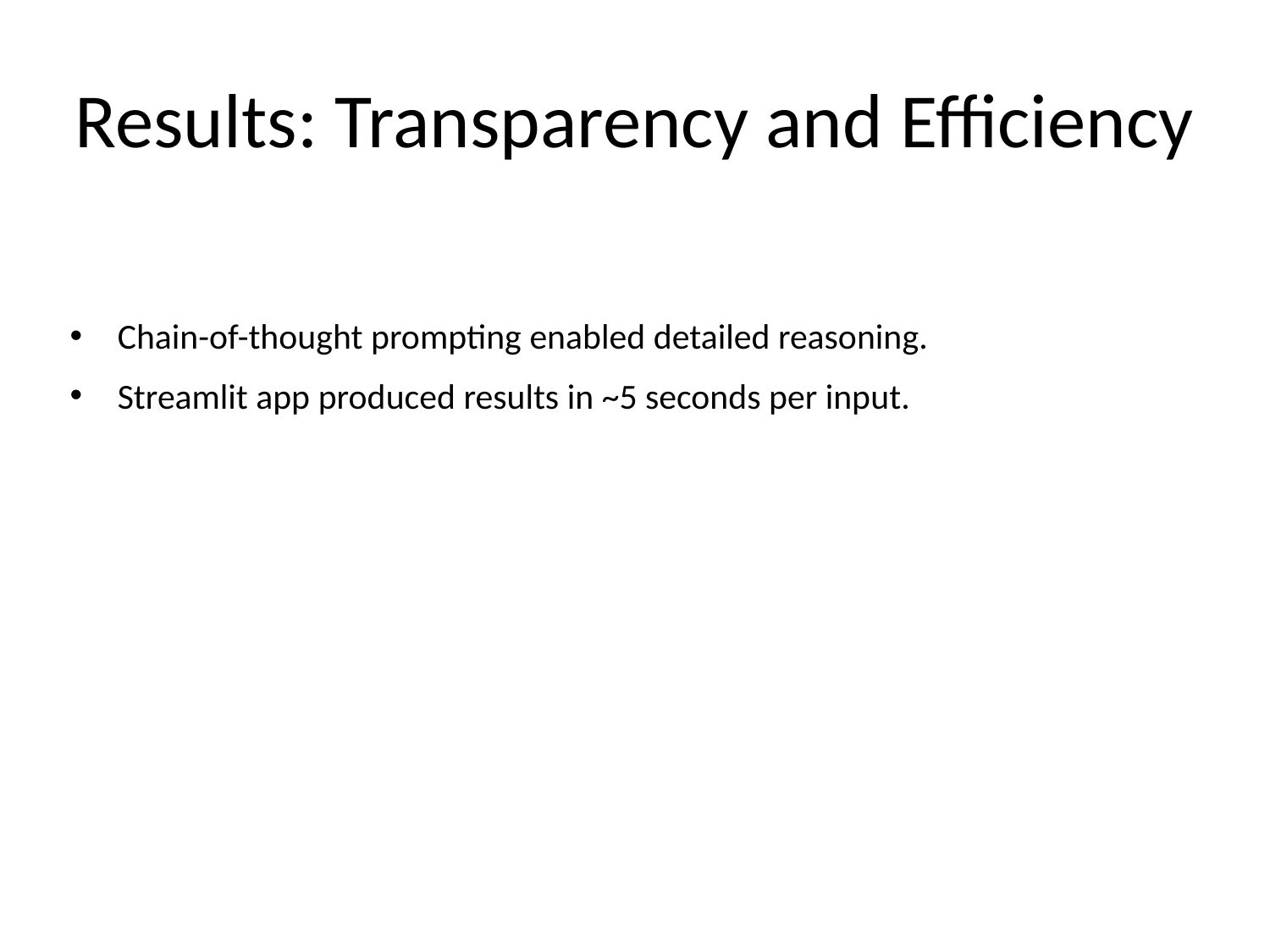

# Results: Transparency and Efficiency

Chain-of-thought prompting enabled detailed reasoning.
Streamlit app produced results in ~5 seconds per input.